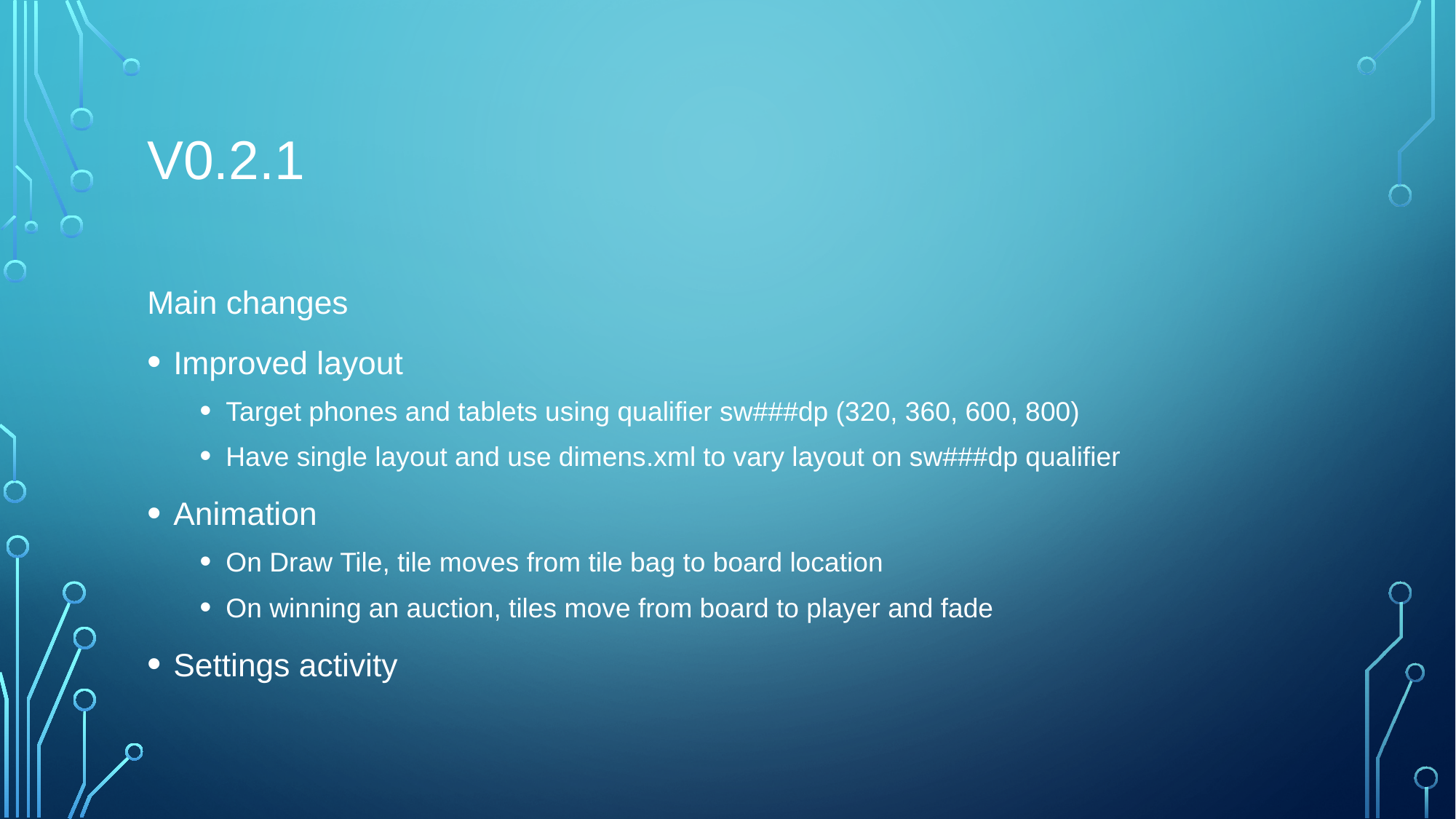

# V0.2.1
Main changes
Improved layout
Target phones and tablets using qualifier sw###dp (320, 360, 600, 800)
Have single layout and use dimens.xml to vary layout on sw###dp qualifier
Animation
On Draw Tile, tile moves from tile bag to board location
On winning an auction, tiles move from board to player and fade
Settings activity